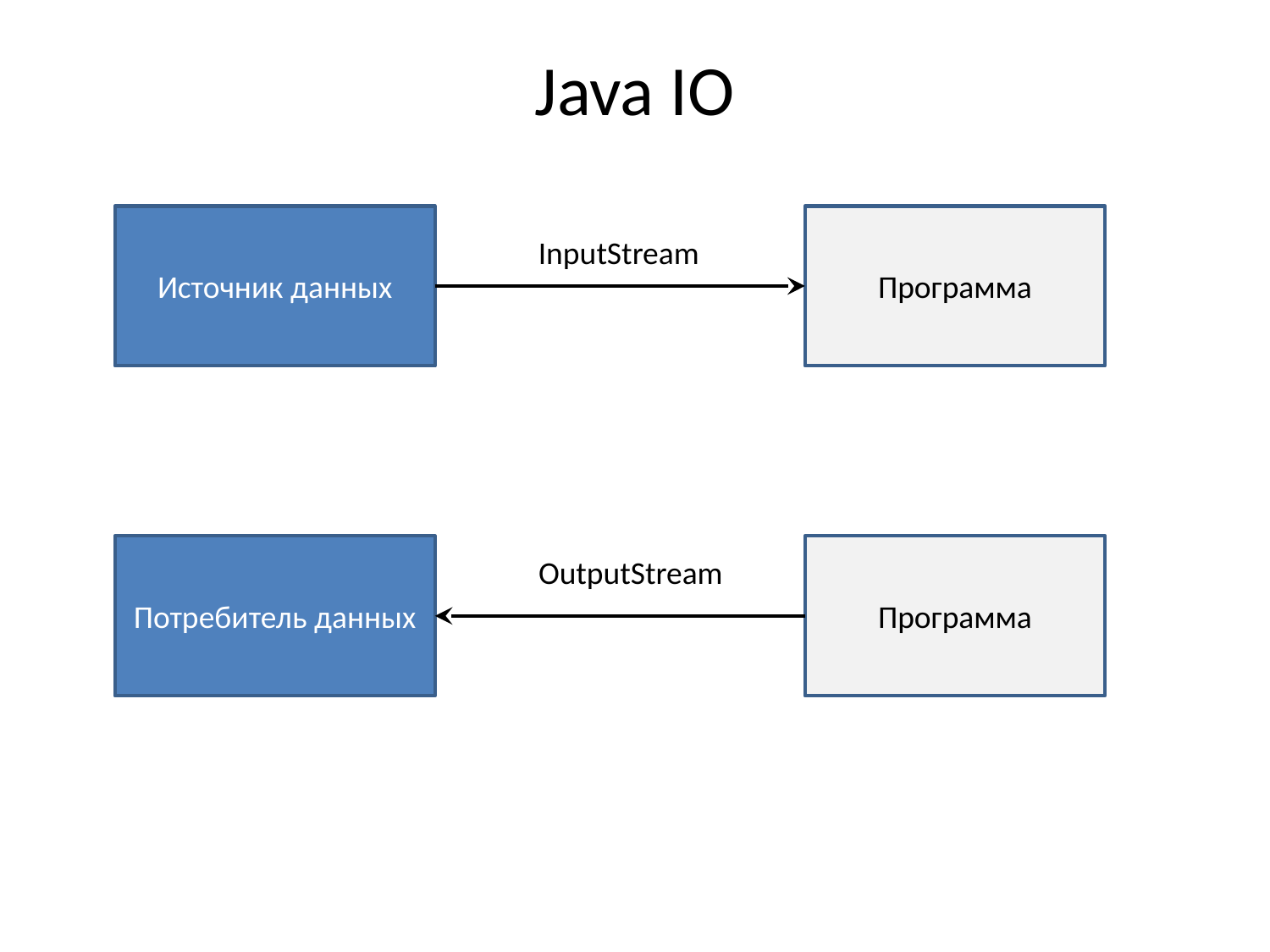

# Java IO
Источник данных
Программа
InputStream
Потребитель данных
Программа
OutputStream